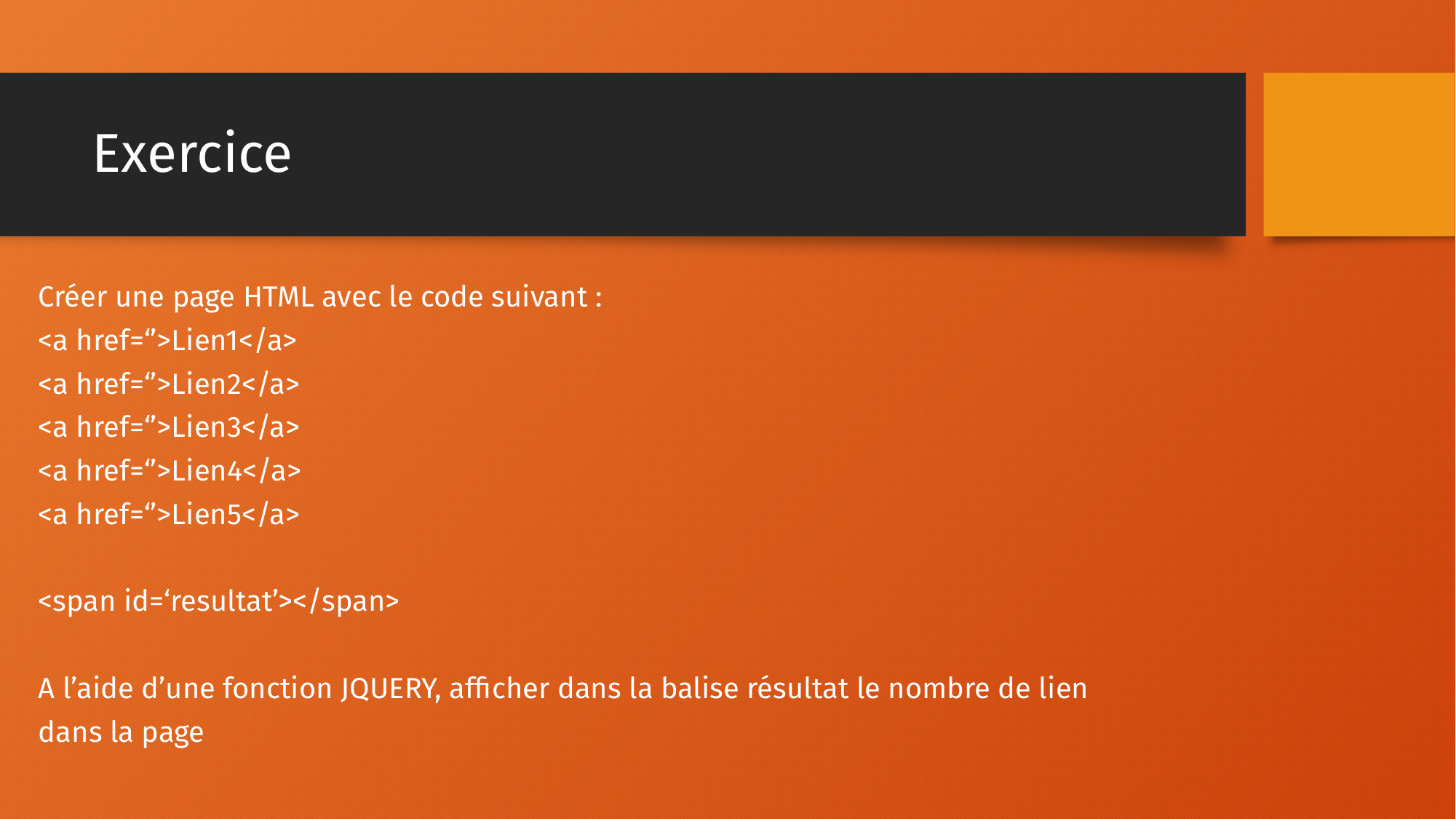

# Exercice
Créer une page HTML avec le code suivant :
<a href=‘’>Lien1</a>
<a href=‘’>Lien2</a>
<a href=‘’>Lien3</a>
<a href=‘’>Lien4</a>
<a href=‘’>Lien5</a>

<span id=‘resultat’></span>

A l’aide d’une fonction JQUERY, afficher dans la balise résultat le nombre de lien
dans la page